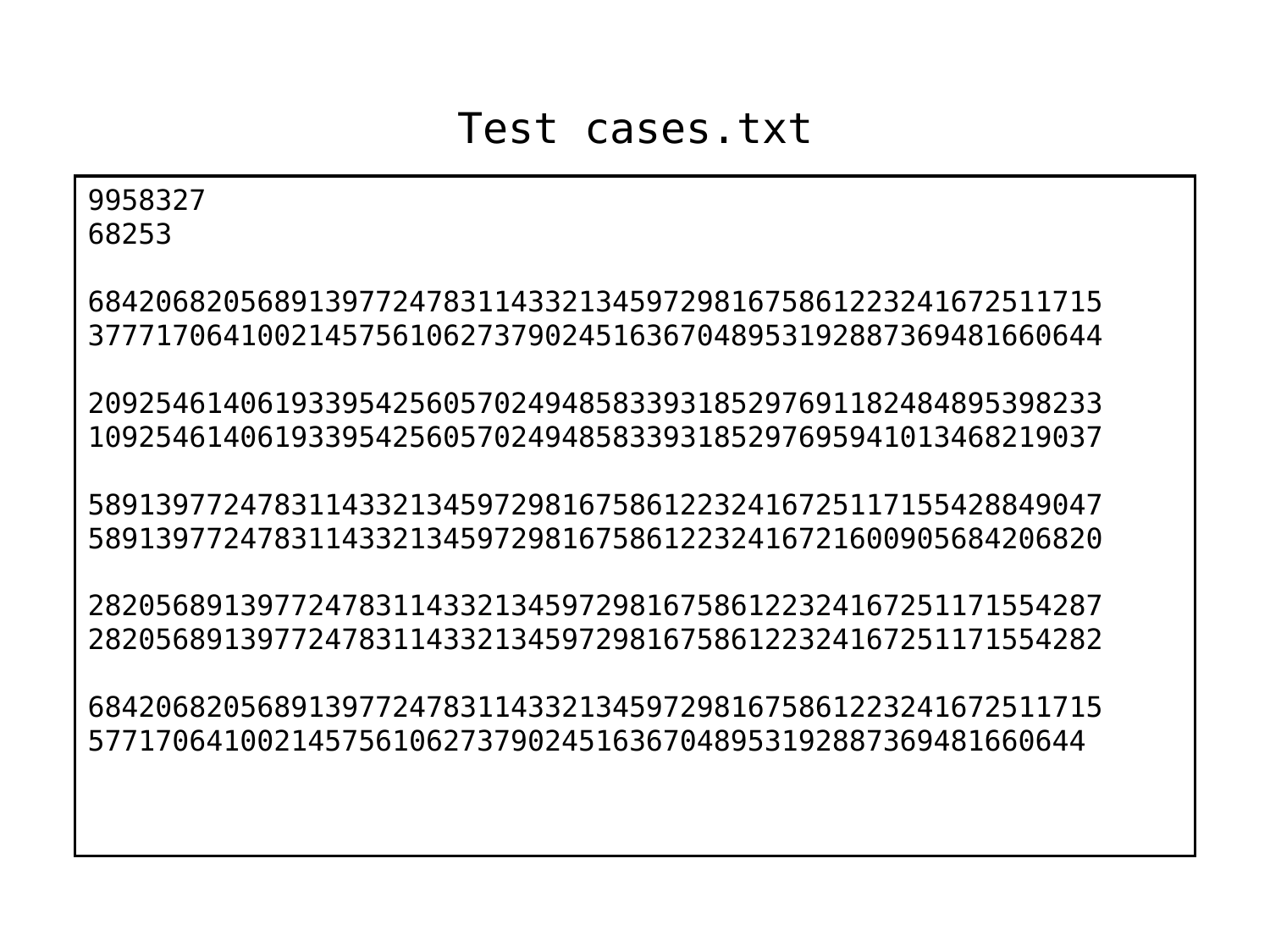

Test cases.txt
9958327
68253

684206820568913977247831143321345972981675861223241672511715
377717064100214575610627379024516367048953192887369481660644

209254614061933954256057024948583393185297691182484895398233
109254614061933954256057024948583393185297695941013468219037

589139772478311433213459729816758612232416725117155428849047
589139772478311433213459729816758612232416721600905684206820

282056891397724783114332134597298167586122324167251171554287
282056891397724783114332134597298167586122324167251171554282

684206820568913977247831143321345972981675861223241672511715
57717064100214575610627379024516367048953192887369481660644